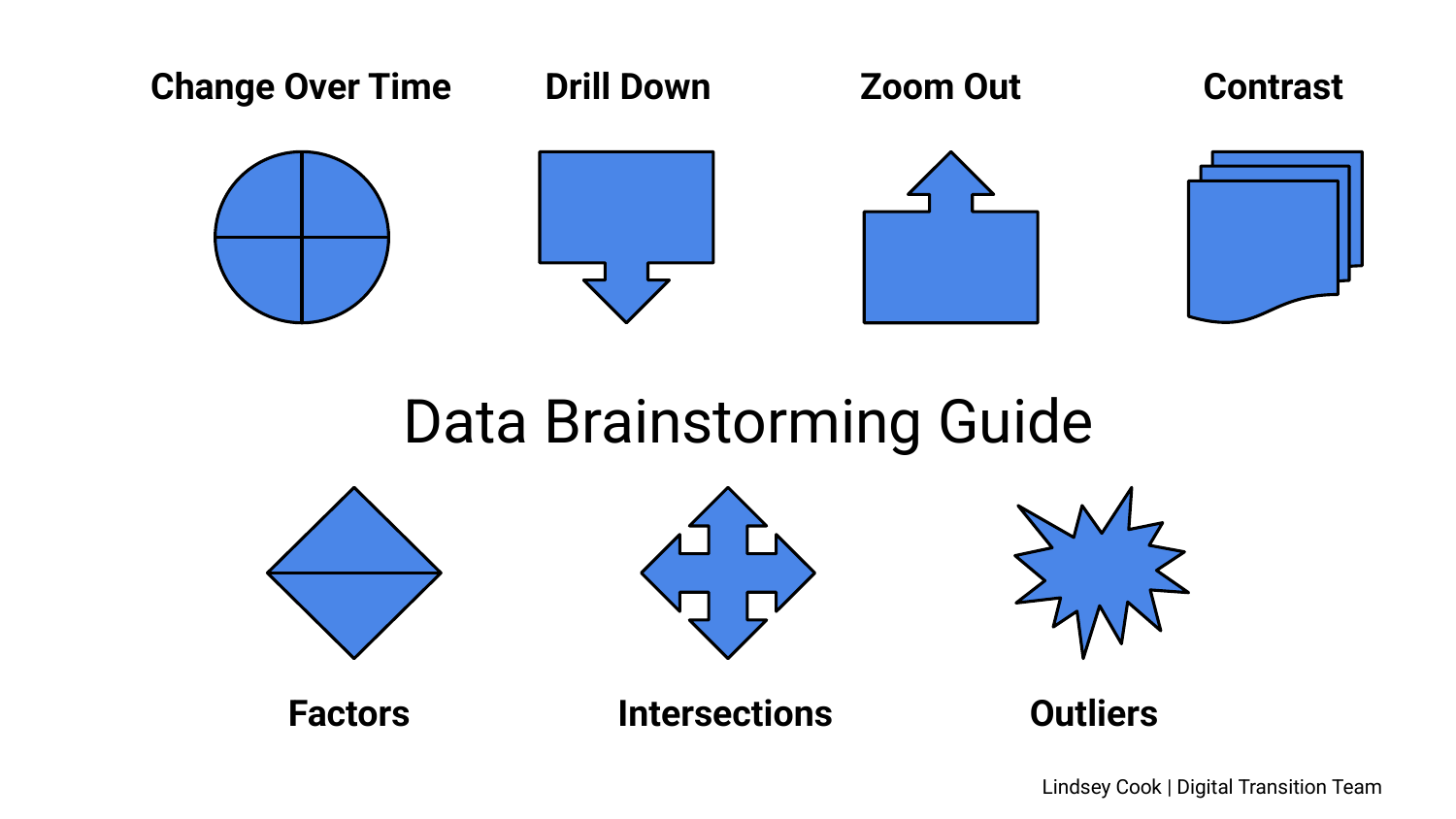

Change Over Time

Drill Down

Zoom Out

Contrast

Data Brainstorming Guide

Factors

Intersections

Outliers

Lindsey Cook | Digital Transition Team